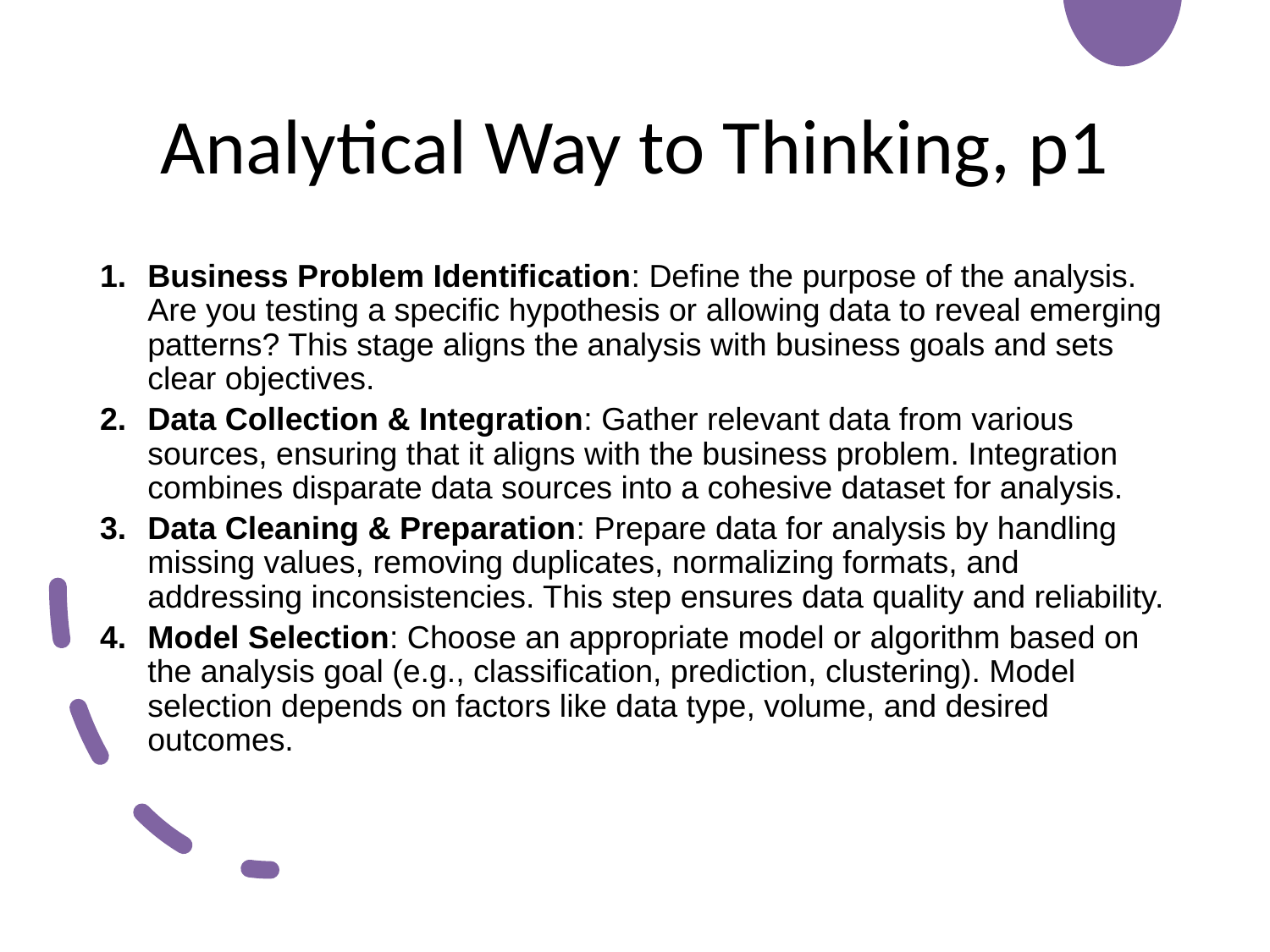

# Analytical Way to Thinking, p1
Business Problem Identification: Define the purpose of the analysis. Are you testing a specific hypothesis or allowing data to reveal emerging patterns? This stage aligns the analysis with business goals and sets clear objectives.
Data Collection & Integration: Gather relevant data from various sources, ensuring that it aligns with the business problem. Integration combines disparate data sources into a cohesive dataset for analysis.
Data Cleaning & Preparation: Prepare data for analysis by handling missing values, removing duplicates, normalizing formats, and addressing inconsistencies. This step ensures data quality and reliability.
Model Selection: Choose an appropriate model or algorithm based on the analysis goal (e.g., classification, prediction, clustering). Model selection depends on factors like data type, volume, and desired outcomes.